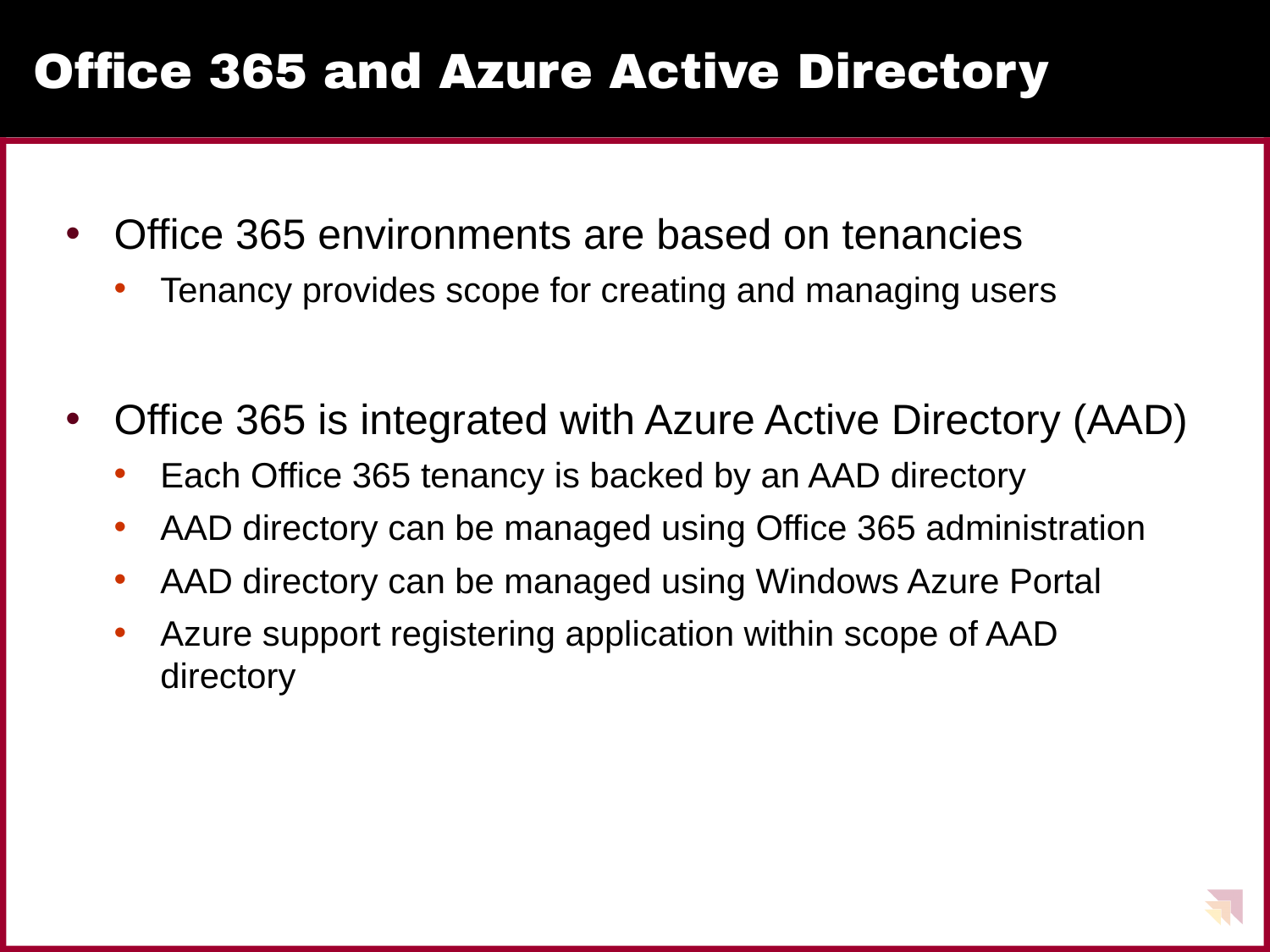

# Office 365 and Azure Active Directory
Office 365 environments are based on tenancies
Tenancy provides scope for creating and managing users

Office 365 is integrated with Azure Active Directory (AAD)
Each Office 365 tenancy is backed by an AAD directory
AAD directory can be managed using Office 365 administration
AAD directory can be managed using Windows Azure Portal
Azure support registering application within scope of AAD directory